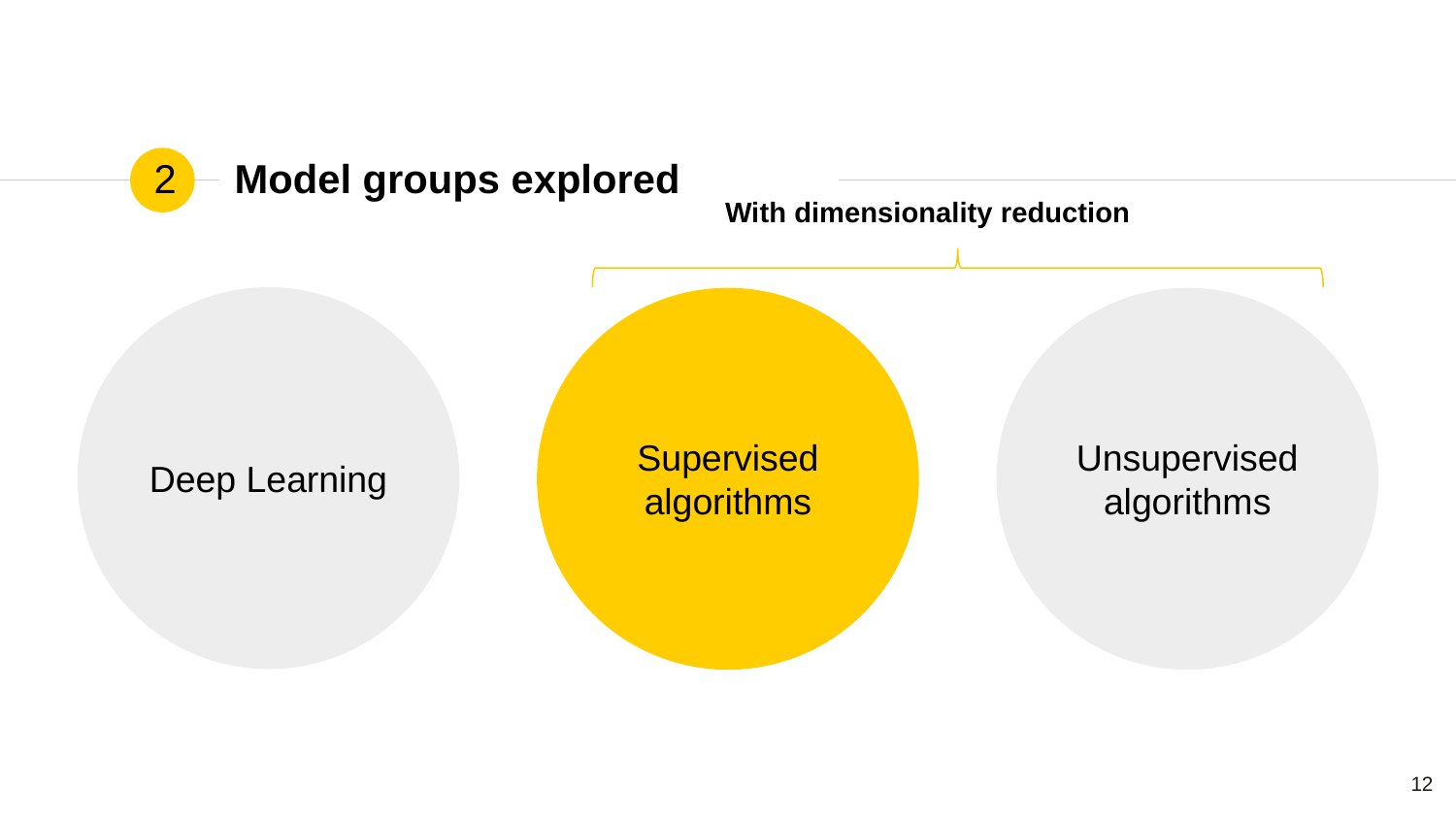

# Model groups explored
2
With dimensionality reduction
Deep Learning
Supervised algorithms
Unsupervised algorithms
12